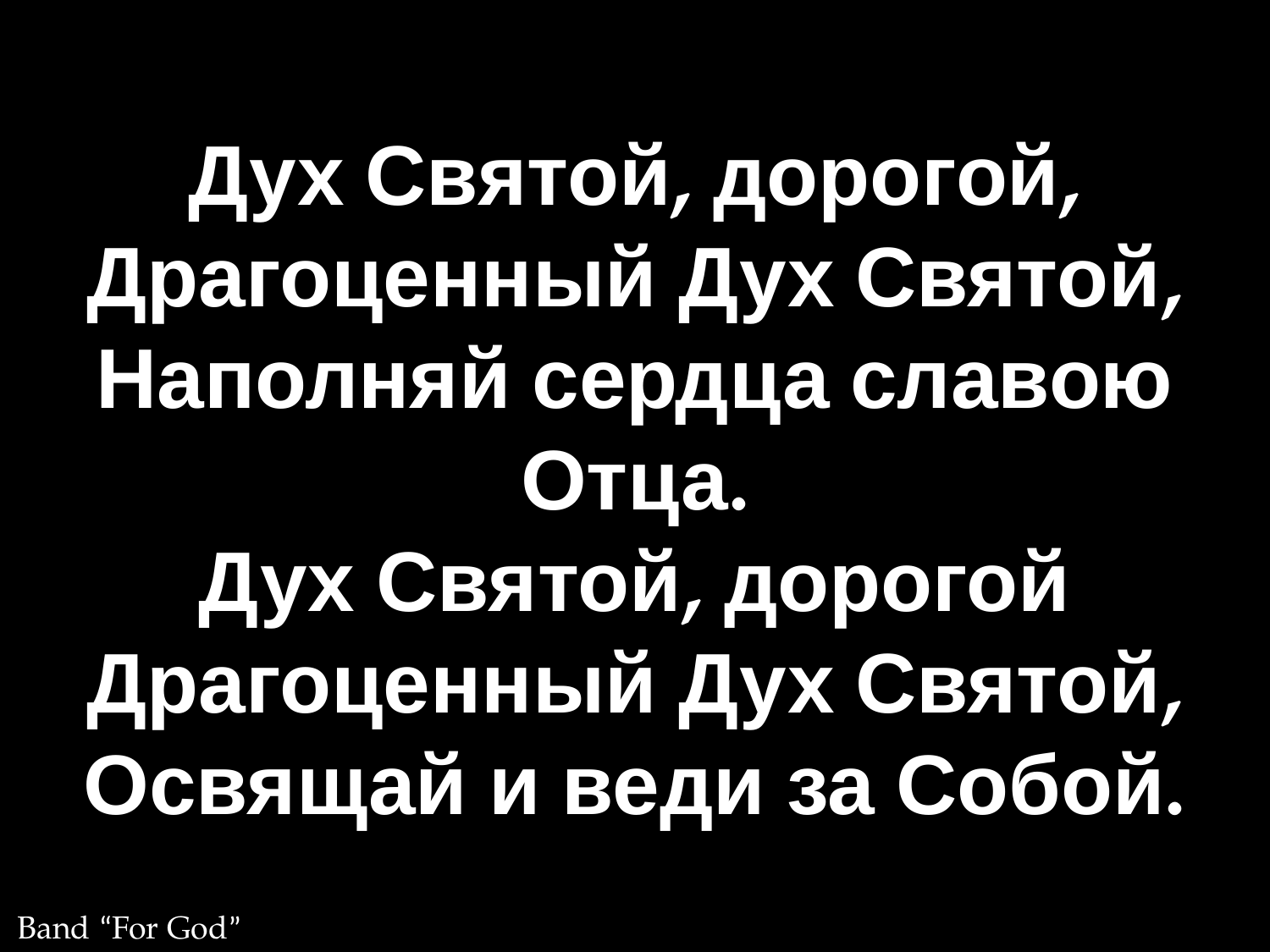

Дух Святой, дорогой,
Драгоценный Дух Святой,
Наполняй сердца славою Отца.
Дух Святой, дорогой
Драгоценный Дух Святой,
Освящай и веди за Собой.
Band “For God”